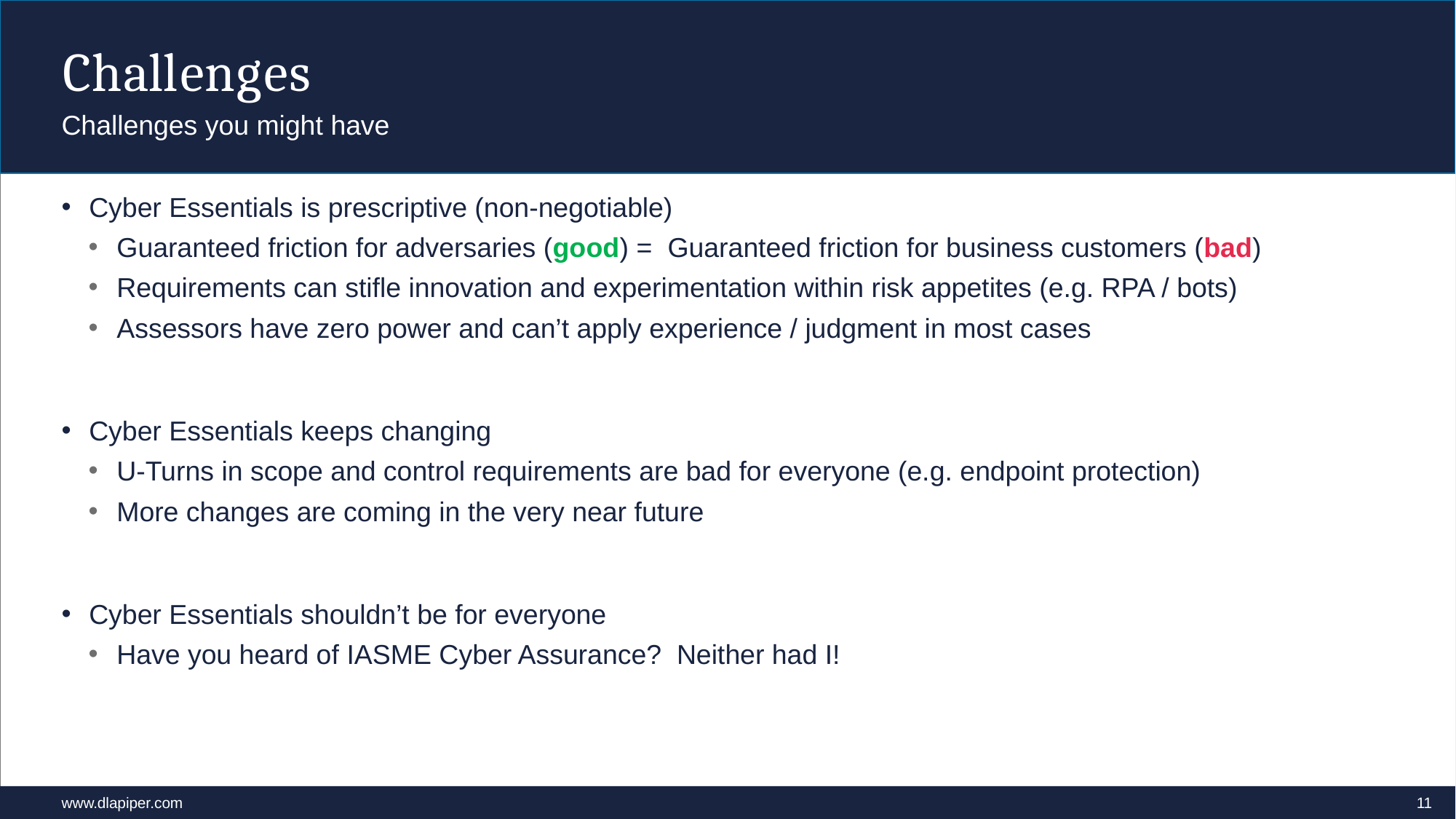

# Challenges
Challenges you might have
Cyber Essentials is prescriptive (non-negotiable)
Guaranteed friction for adversaries (good) =  Guaranteed friction for business customers (bad)
Requirements can stifle innovation and experimentation within risk appetites (e.g. RPA / bots)
Assessors have zero power and can’t apply experience / judgment in most cases

Cyber Essentials keeps changing
U-Turns in scope and control requirements are bad for everyone (e.g. endpoint protection)
More changes are coming in the very near future

Cyber Essentials shouldn’t be for everyone
Have you heard of IASME Cyber Assurance?  Neither had I!

11